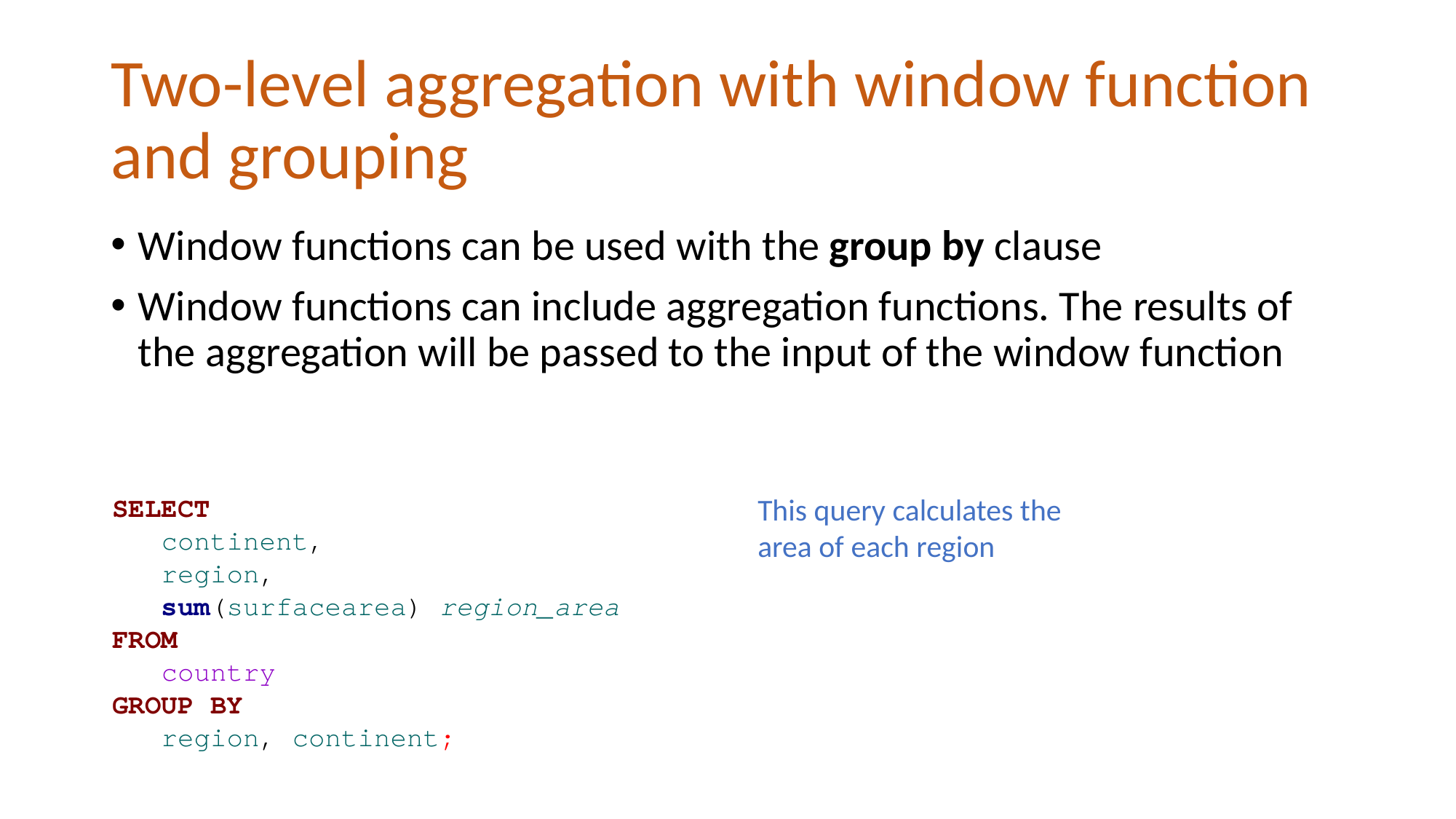

# Two-level aggregation with window function and grouping

Window functions can be used with the group by clause
Window functions can include aggregation functions. The results of the aggregation will be passed to the input of the window function

SELECT
   continent,
   region,
   sum(surfacearea) region_area
FROM
   country
GROUP BY
   region, continent;
This query calculates the area of each region